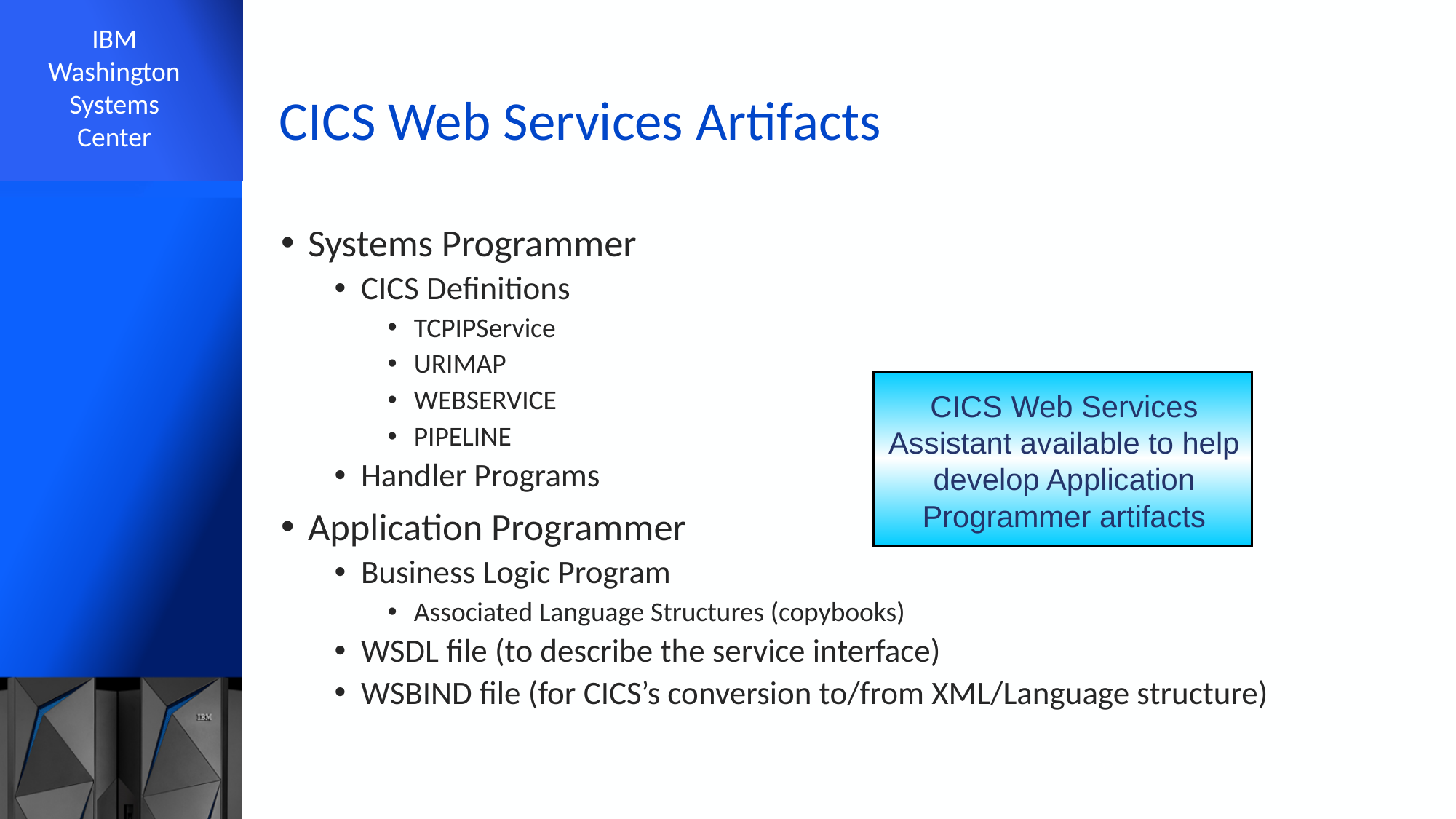

# CICS Web Services Artifacts
Systems Programmer
CICS Definitions
TCPIPService
URIMAP
WEBSERVICE
PIPELINE
Handler Programs
Application Programmer
Business Logic Program
Associated Language Structures (copybooks)
WSDL file (to describe the service interface)
WSBIND file (for CICS’s conversion to/from XML/Language structure)

CICS Web Services Assistant available to help develop Application Programmer artifacts
37